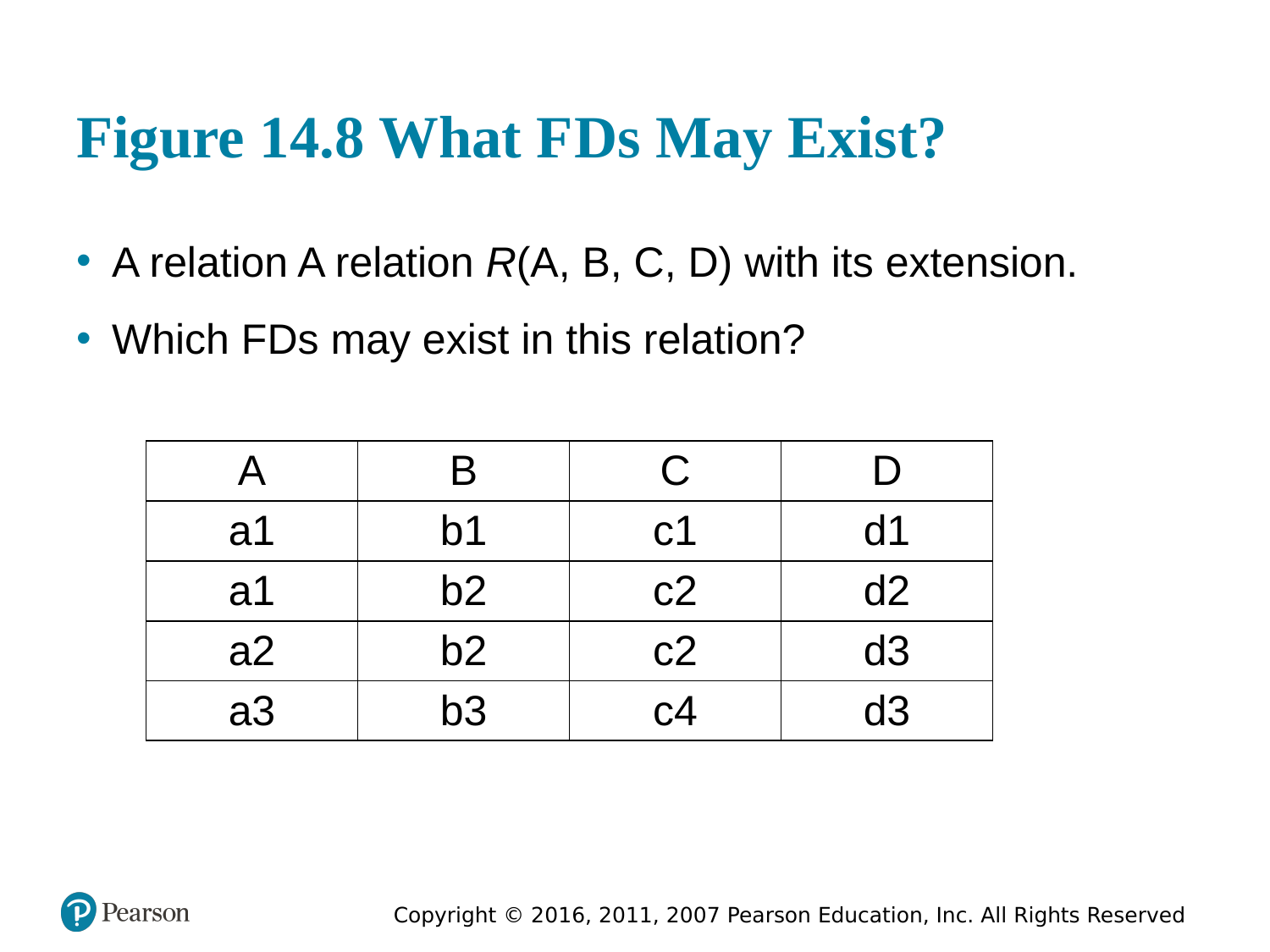

# Figure 14.8 What F D s May Exist?
A relation A relation R(A, B, C, D) with its extension.
Which F Ds may exist in this relation?
| A | B | C | D |
| --- | --- | --- | --- |
| a1 | b1 | c1 | d1 |
| a1 | b2 | c2 | d2 |
| a2 | b2 | c2 | d3 |
| a3 | b3 | c4 | d3 |